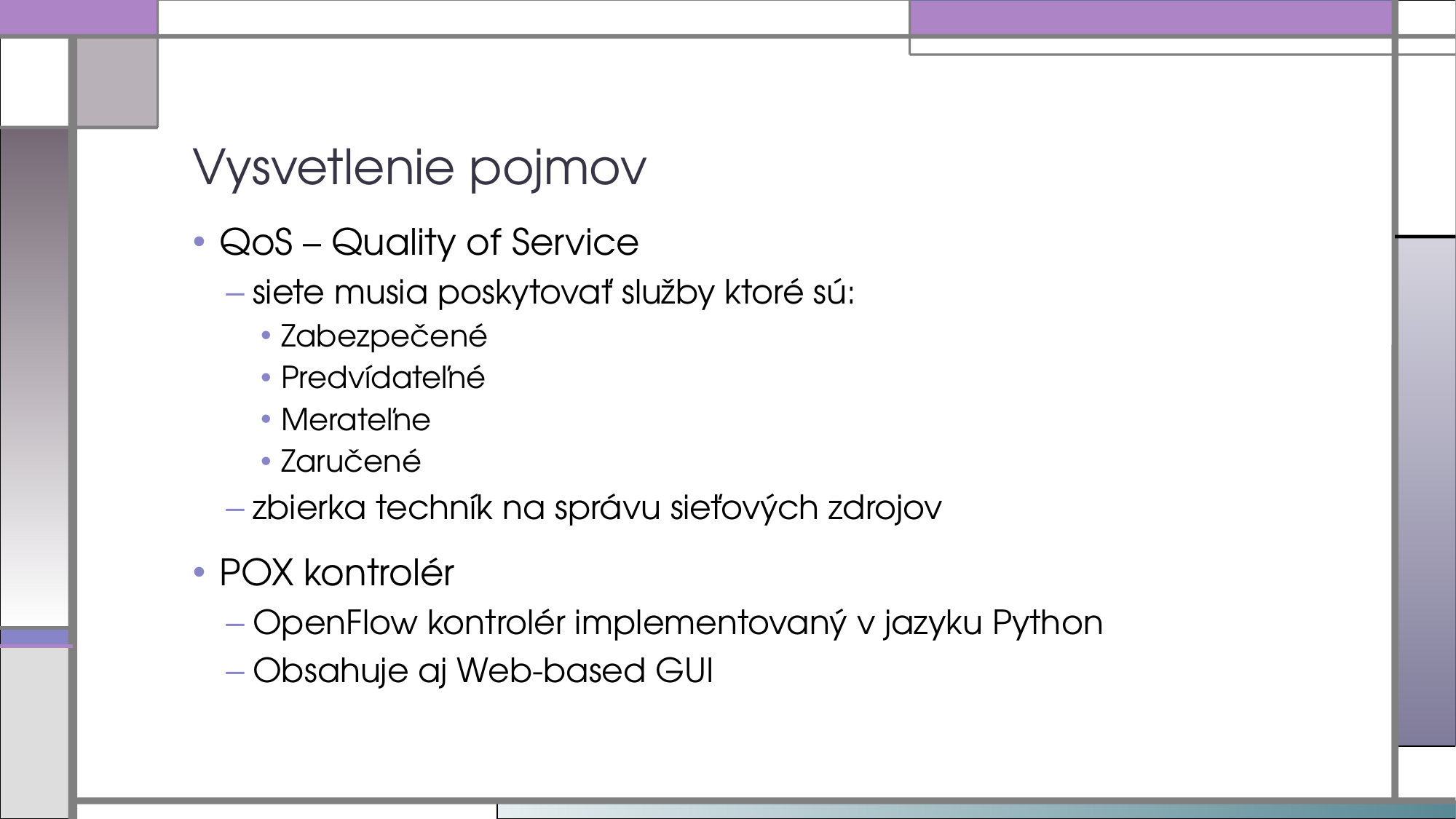

# Vysvetlenie pojmov
QoS – Quality of Service
siete musia poskytovať služby ktoré sú:
Zabezpečené
Predvídateľné
Merateľne
Zaručené
zbierka techník na správu sieťových zdrojov
POX kontrolér
OpenFlow kontrolér implementovaný v jazyku Python
Obsahuje aj Web-based GUI